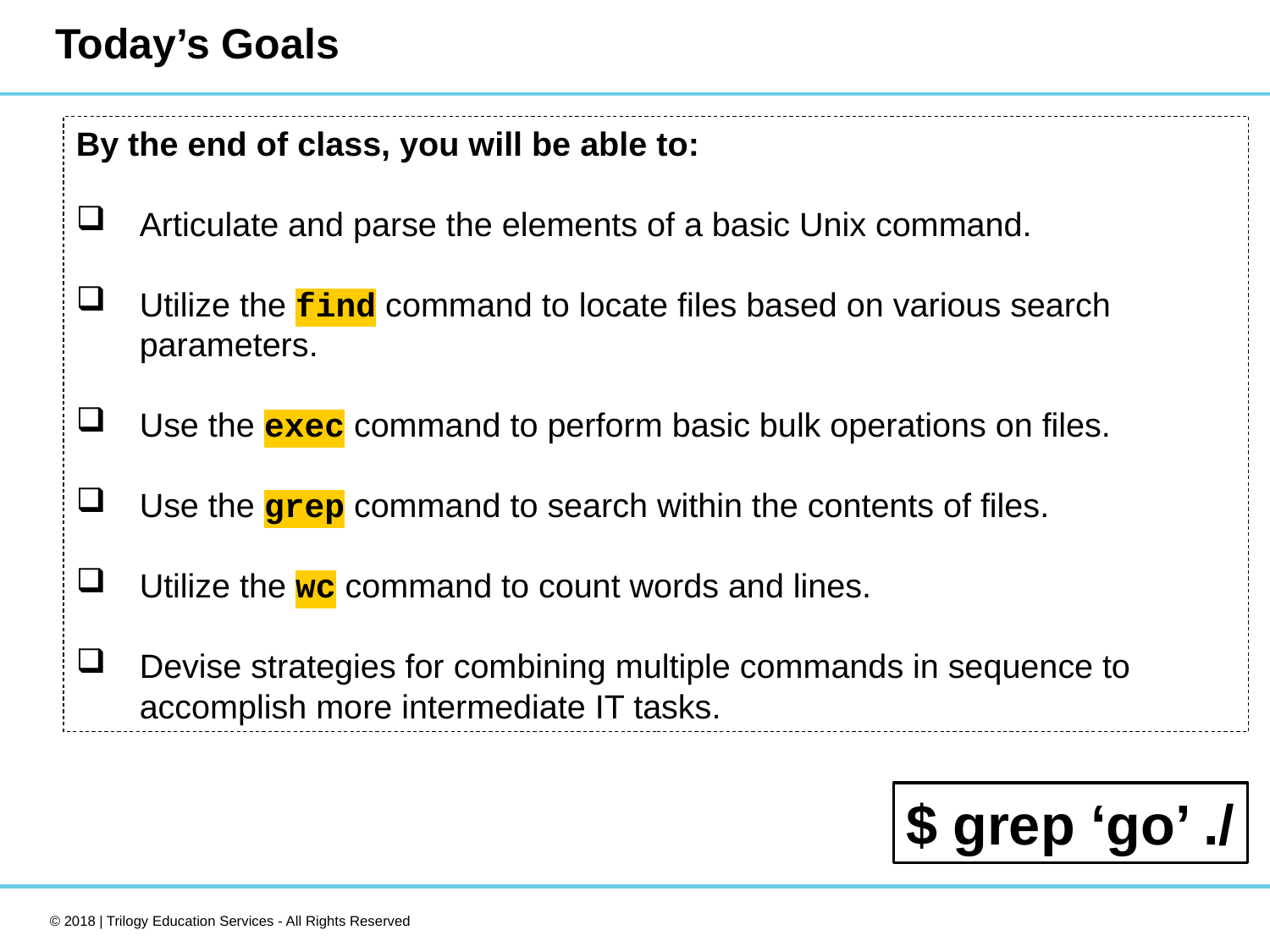

# Today’s Goals
By the end of class, you will be able to:

Articulate and parse the elements of a basic Unix command.

Utilize the find command to locate files based on various search parameters.

Use the exec command to perform basic bulk operations on files.

Use the grep command to search within the contents of files.

Utilize the wc command to count words and lines.

Devise strategies for combining multiple commands in sequence to accomplish more intermediate IT tasks.
$ grep ‘go’ ./